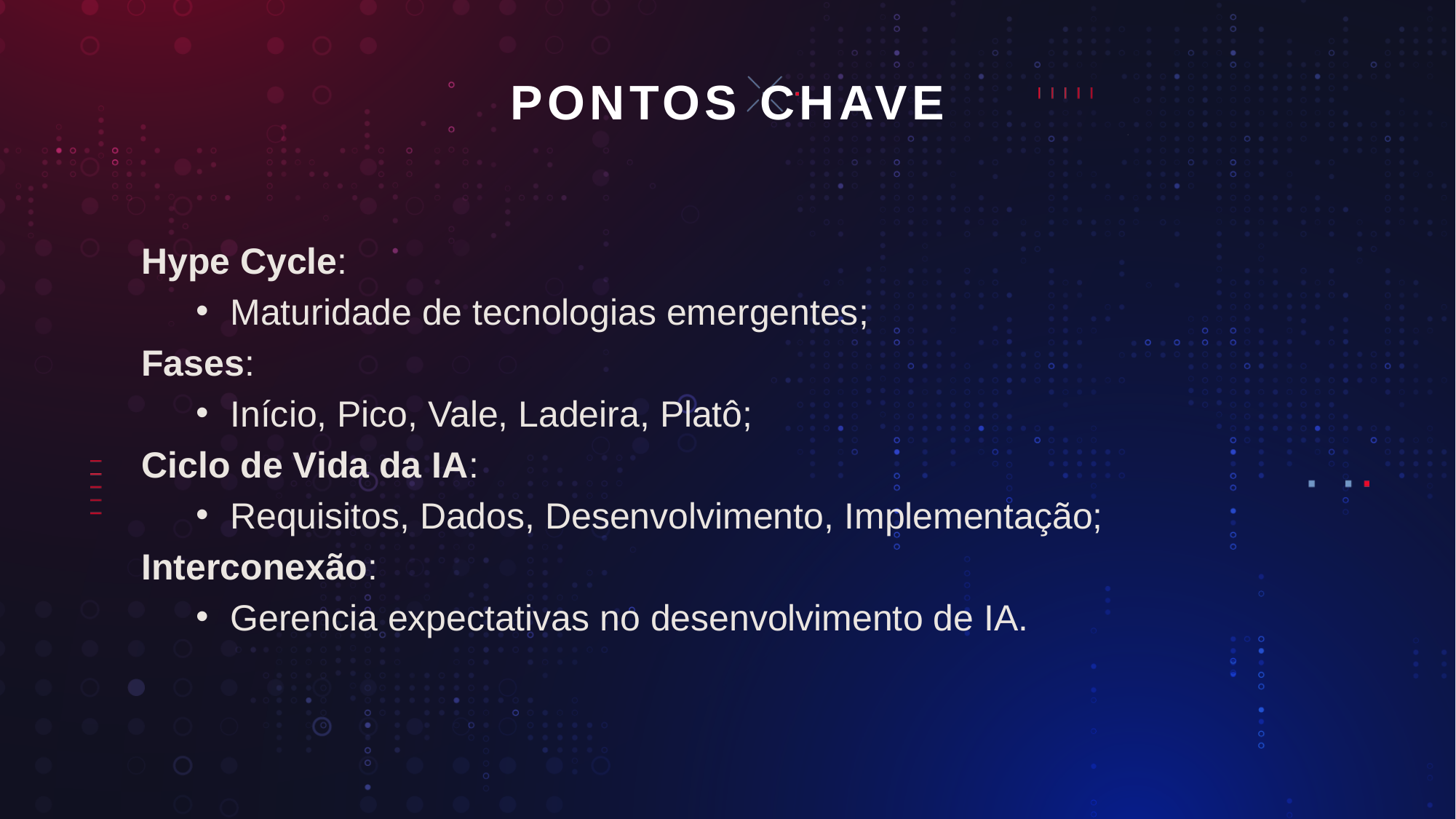

# PONTOS CHAVE
Hype Cycle:
Maturidade de tecnologias emergentes;
Fases:
Início, Pico, Vale, Ladeira, Platô;
Ciclo de Vida da IA:
Requisitos, Dados, Desenvolvimento, Implementação;
Interconexão:
Gerencia expectativas no desenvolvimento de IA.